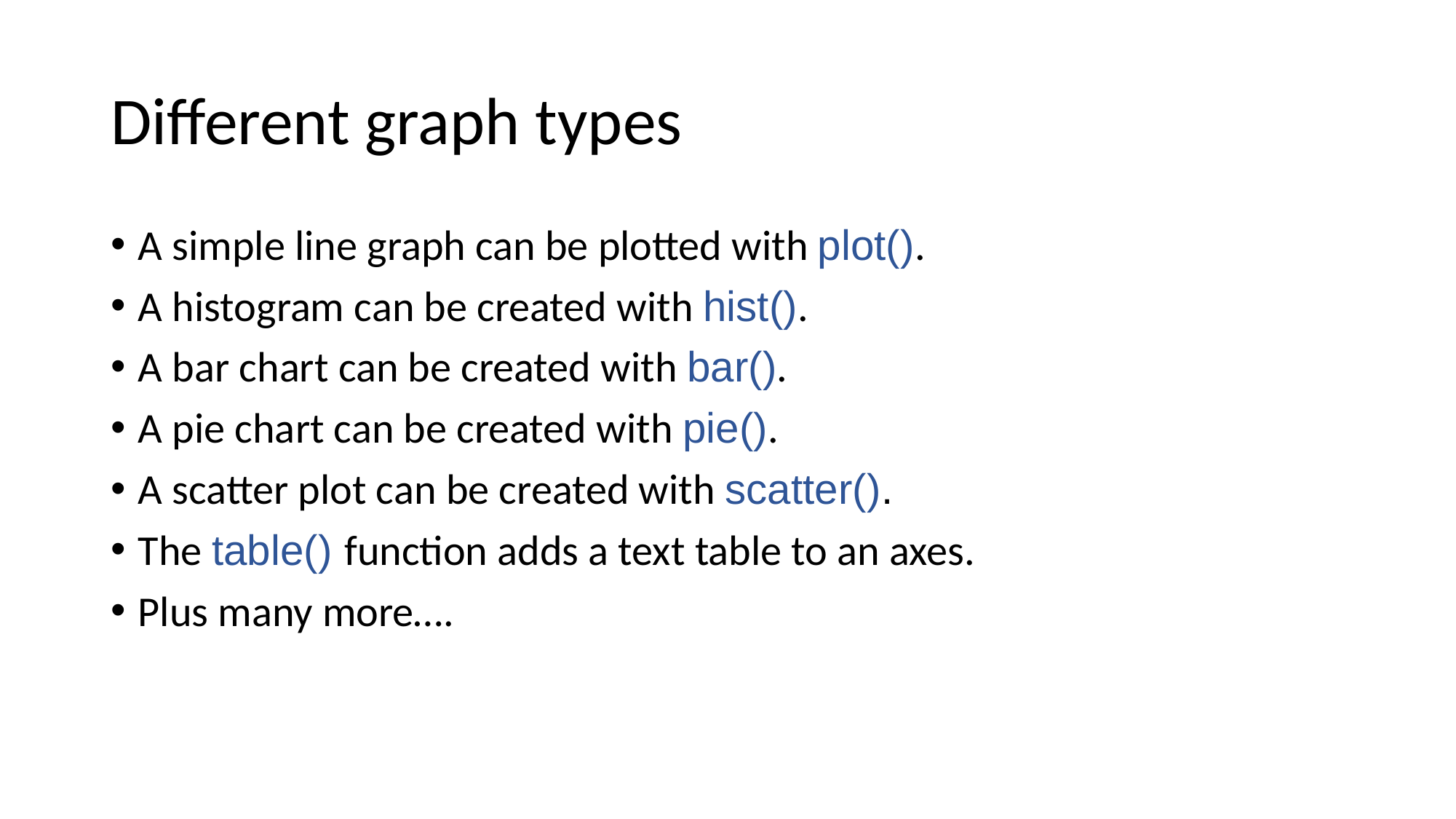

# Different graph types
A simple line graph can be plotted with plot().
A histogram can be created with hist().
A bar chart can be created with bar().
A pie chart can be created with pie().
A scatter plot can be created with scatter().
The table() function adds a text table to an axes.
Plus many more….